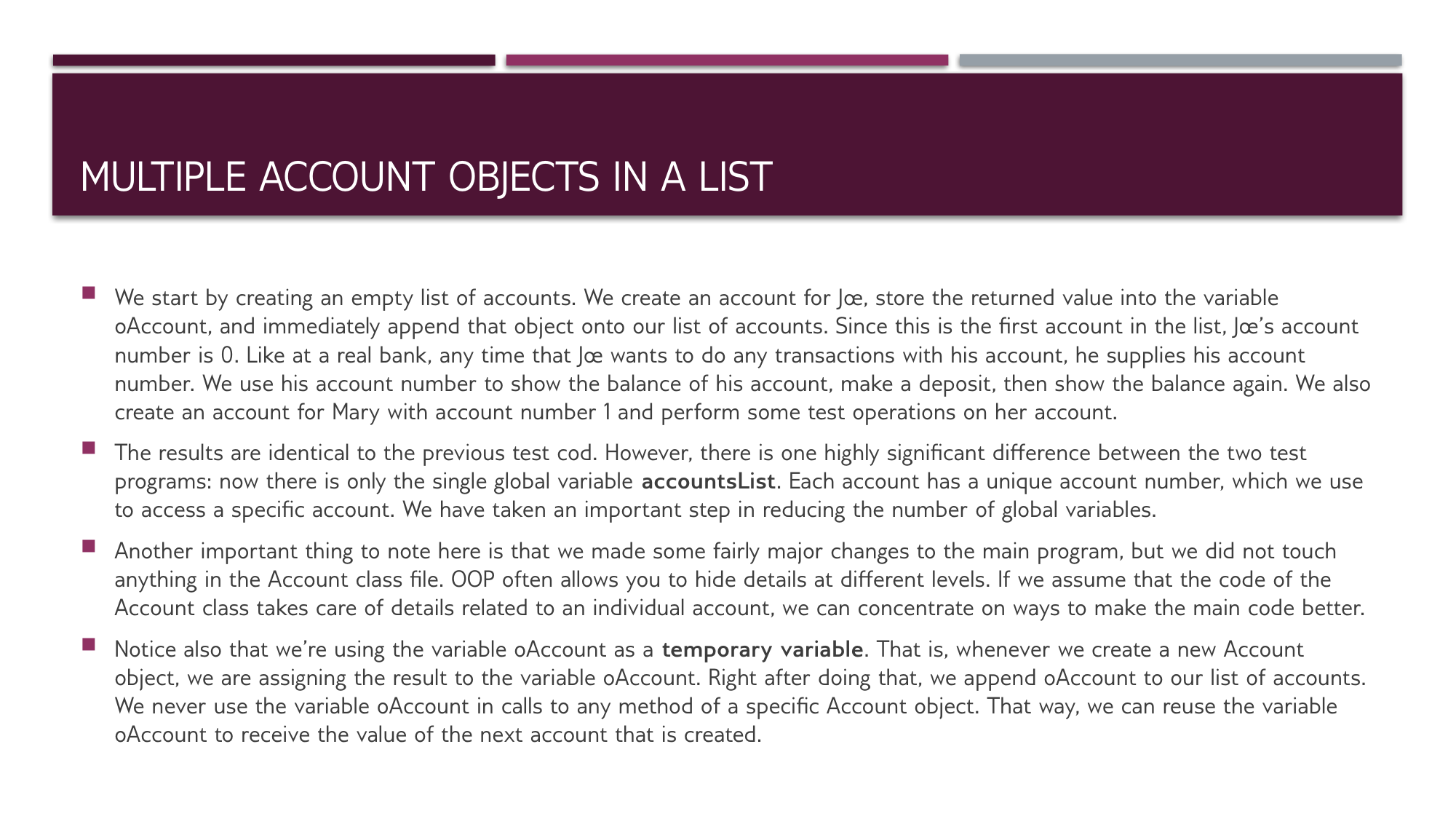

# Multiple Account Objects in a List
We start by creating an empty list of accounts. We create an account for Joe, store the returned value into the variable oAccount, and immediately append that object onto our list of accounts. Since this is the first account in the list, Joe’s account number is 0. Like at a real bank, any time that Joe wants to do any transactions with his account, he supplies his account number. We use his account number to show the balance of his account, make a deposit, then show the balance again. We also create an account for Mary with account number 1 and perform some test operations on her account.
The results are identical to the previous test cod. However, there is one highly significant difference between the two test programs: now there is only the single global variable accountsList. Each account has a unique account number, which we use to access a specific account. We have taken an important step in reducing the number of global variables.
Another important thing to note here is that we made some fairly major changes to the main program, but we did not touch anything in the Account class file. OOP often allows you to hide details at different levels. If we assume that the code of the Account class takes care of details related to an individual account, we can concentrate on ways to make the main code better.
Notice also that we’re using the variable oAccount as a temporary variable. That is, whenever we create a new Account object, we are assigning the result to the variable oAccount. Right after doing that, we append oAccount to our list of accounts. We never use the variable oAccount in calls to any method of a specific Account object. That way, we can reuse the variable oAccount to receive the value of the next account that is created.